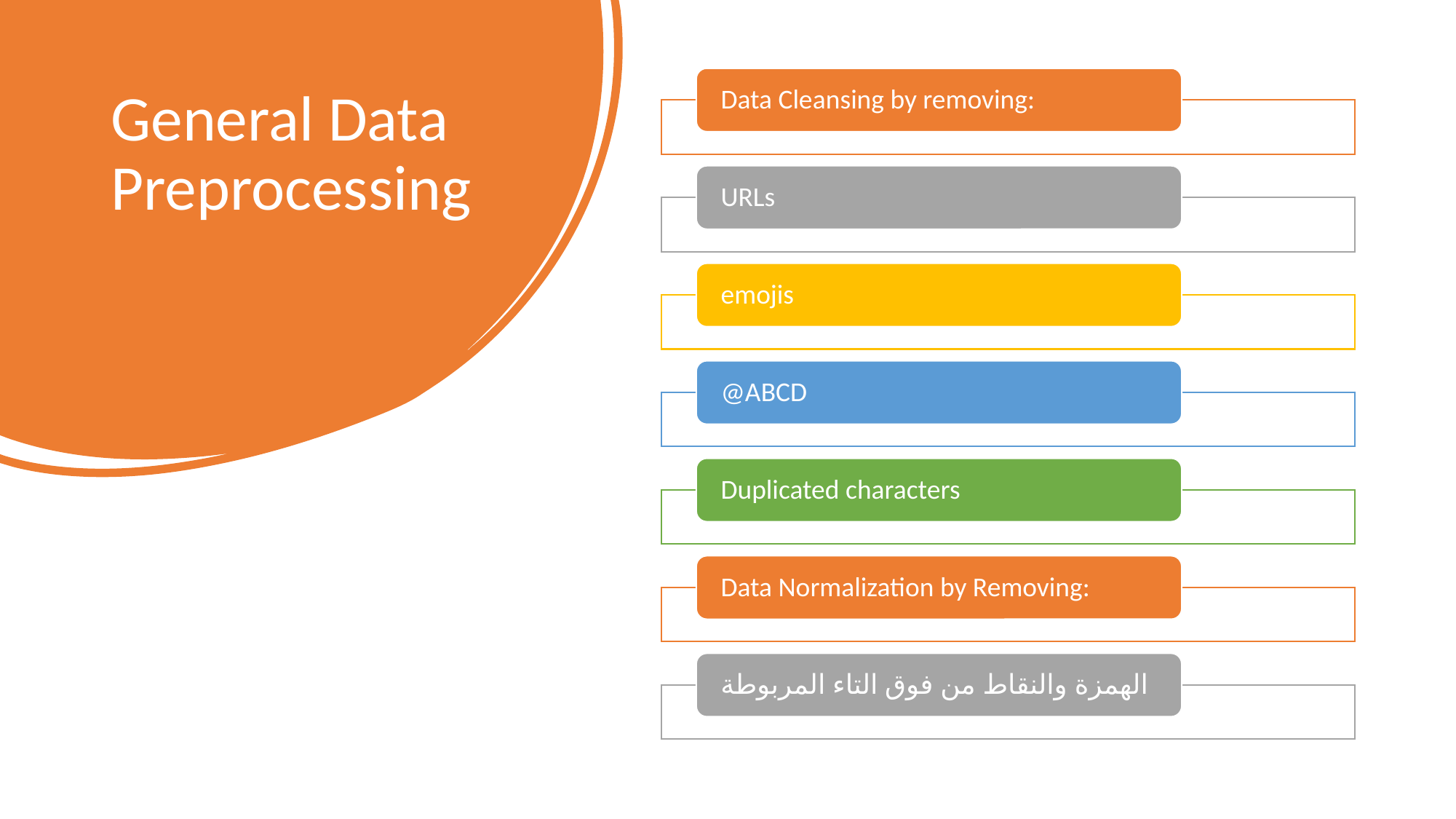

Data Cleansing by removing:
URLs
emojis
@ABCD
Duplicated characters
Data Normalization by Removing:
الهمزة والنقاط من فوق التاء المربوطة
# General Data Preprocessing